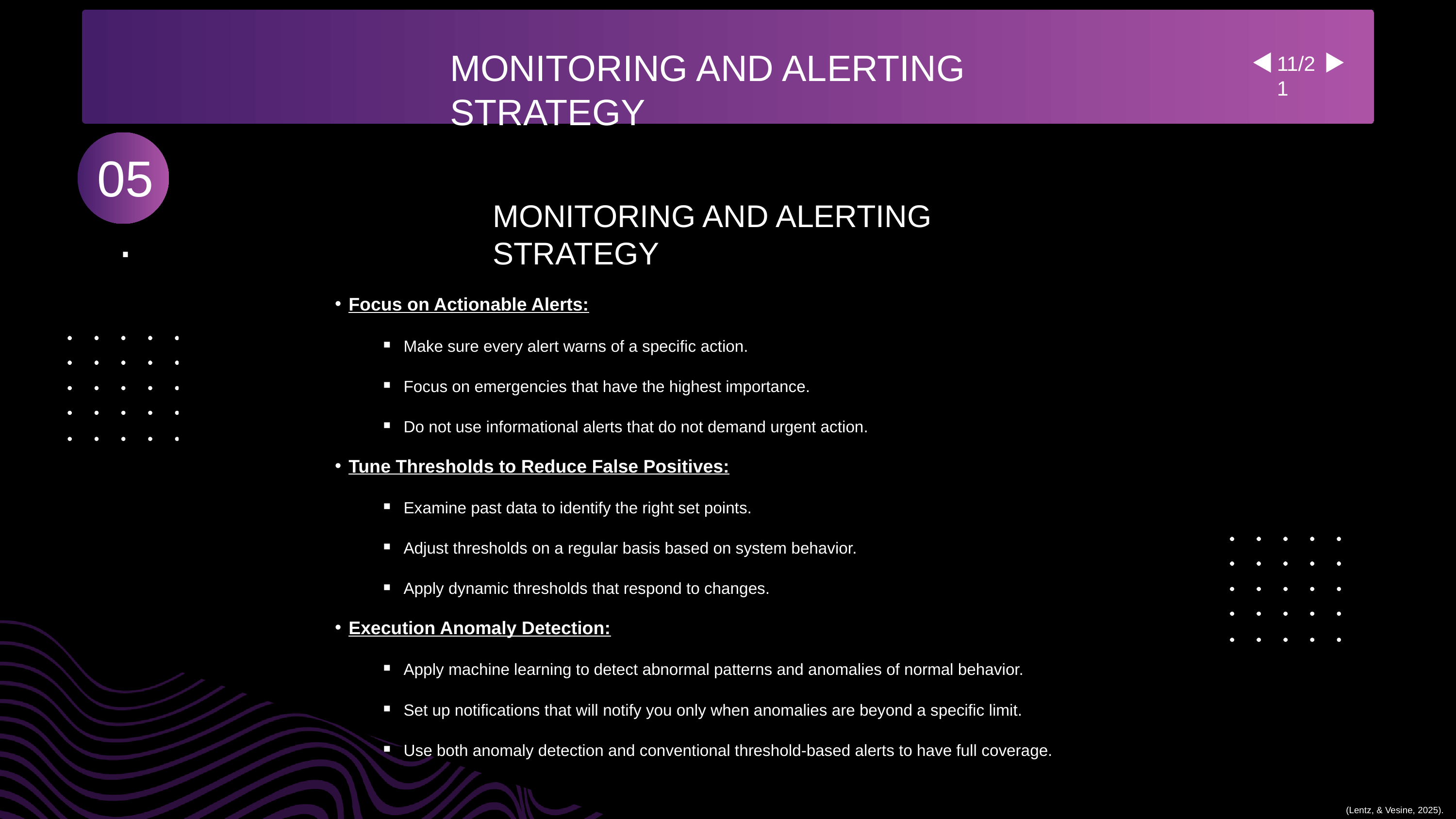

MONITORING AND ALERTING STRATEGY
11/21

05.
MONITORING AND ALERTING STRATEGY
Focus on Actionable Alerts:
Make sure every alert warns of a specific action.
Focus on emergencies that have the highest importance.
Do not use informational alerts that do not demand urgent action.
Tune Thresholds to Reduce False Positives:
Examine past data to identify the right set points.
Adjust thresholds on a regular basis based on system behavior.
Apply dynamic thresholds that respond to changes.
Execution Anomaly Detection:
Apply machine learning to detect abnormal patterns and anomalies of normal behavior.
Set up notifications that will notify you only when anomalies are beyond a specific limit.
Use both anomaly detection and conventional threshold-based alerts to have full coverage.

(Lentz, & Vesine, 2025).